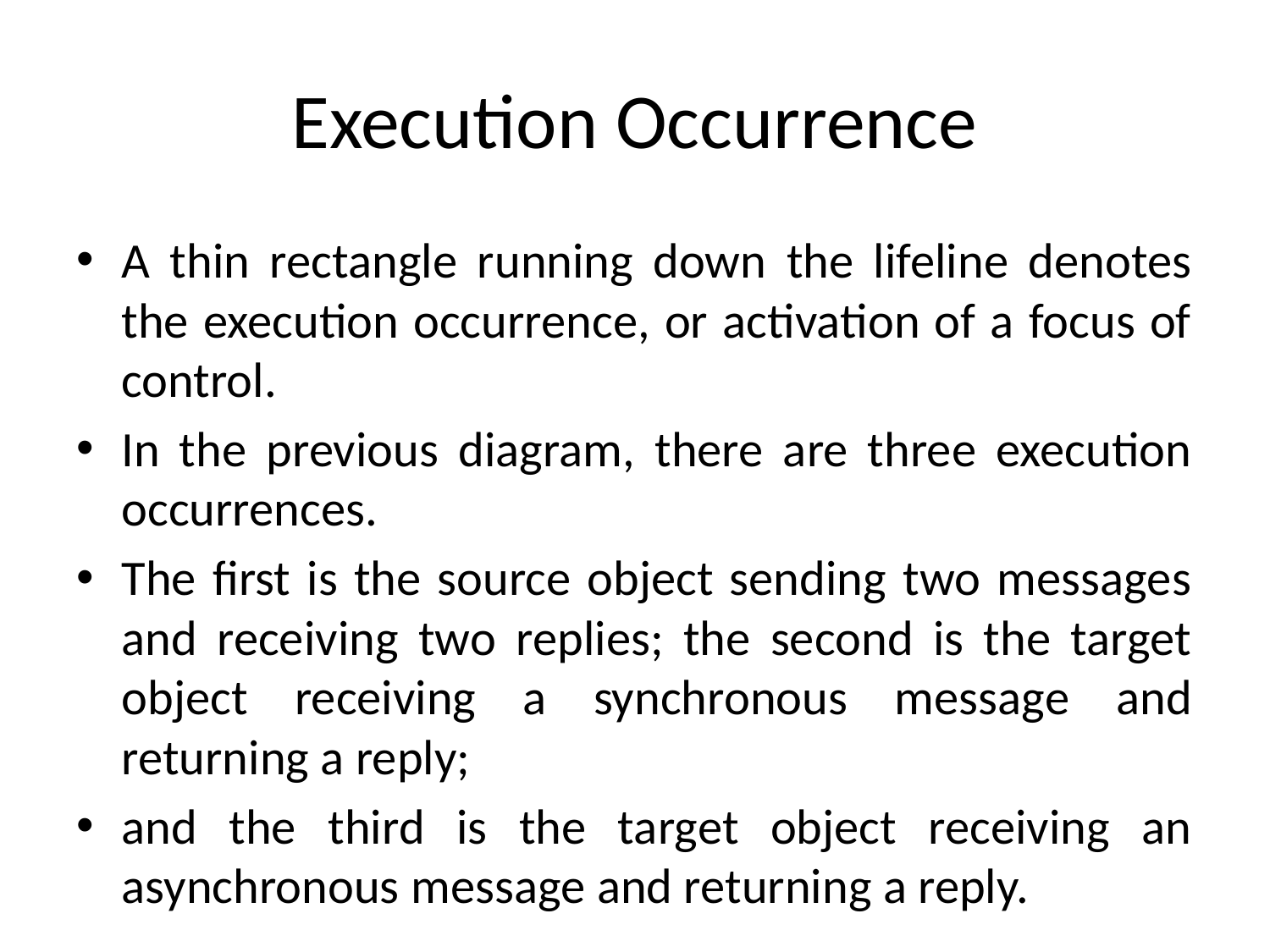

# Execution Occurrence
A thin rectangle running down the lifeline denotes the execution occurrence, or activation of a focus of control.
In the previous diagram, there are three execution occurrences.
The first is the source object sending two messages and receiving two replies; the second is the target object receiving a synchronous message and returning a reply;
and the third is the target object receiving an asynchronous message and returning a reply.